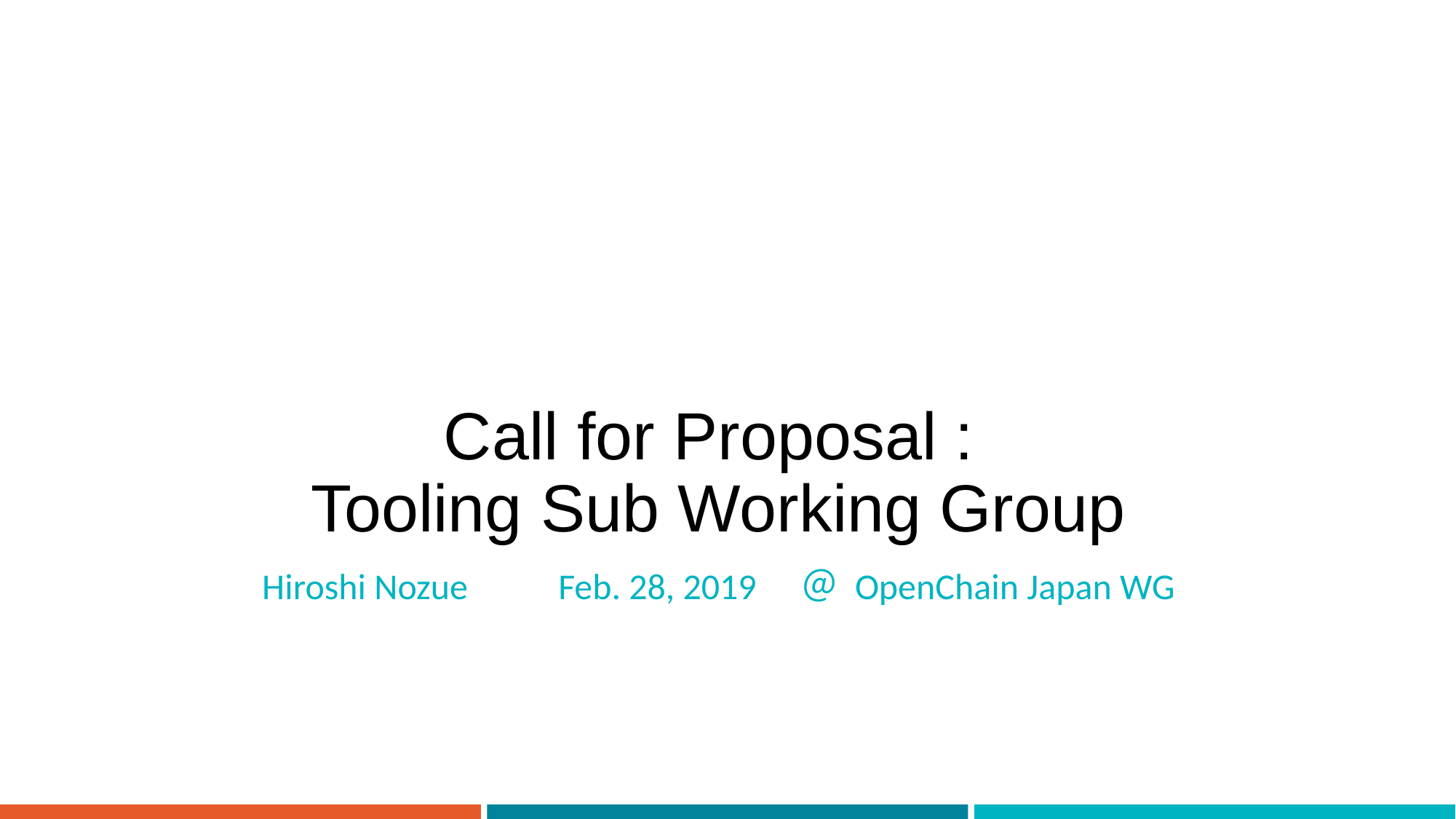

# Call for Proposal : Tooling Sub Working Group
Hiroshi Nozue　　Feb. 28, 2019　＠ OpenChain Japan WG